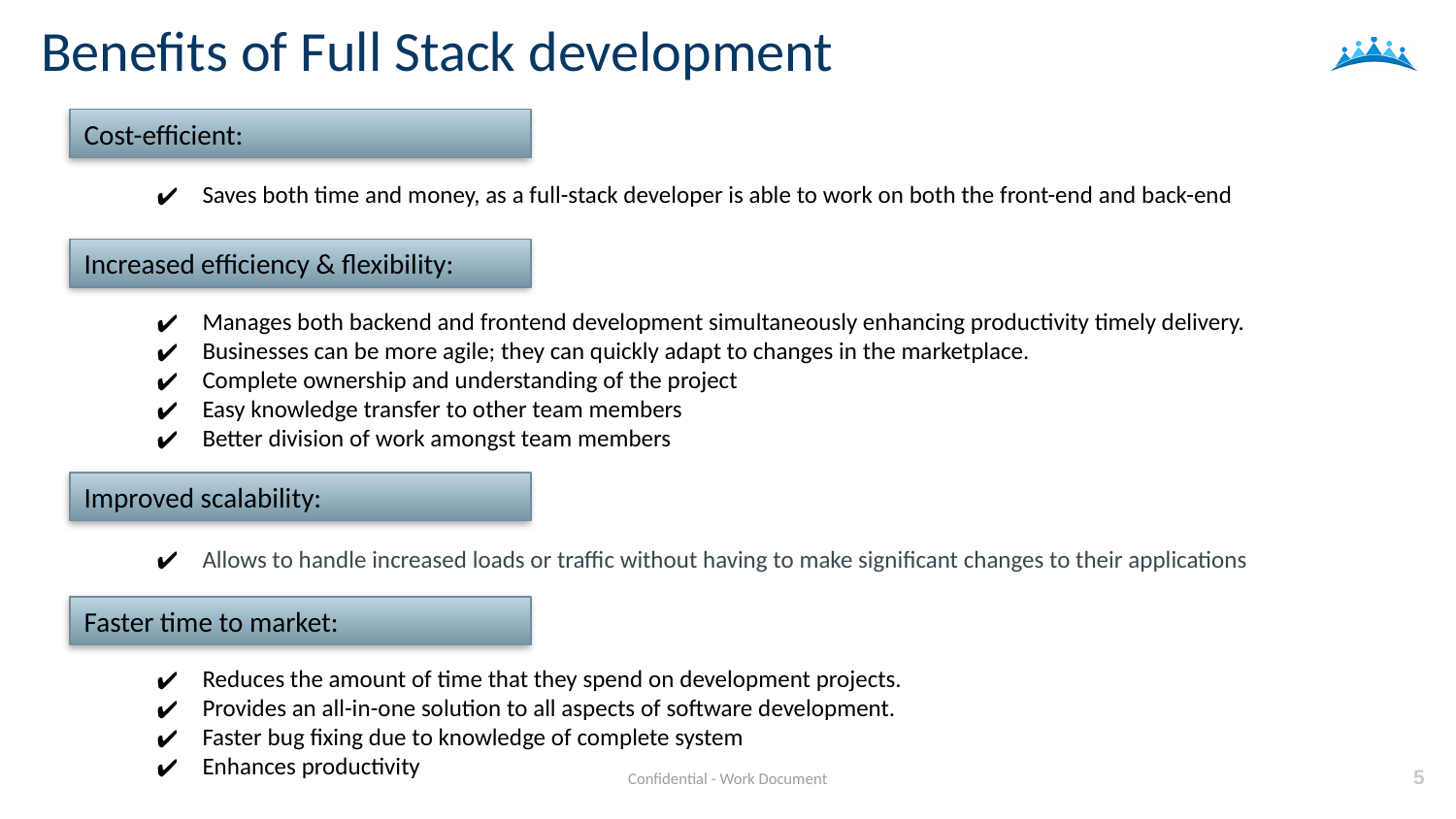

Benefits of Full Stack development
Cost-efficient:
Saves both time and money, as a full-stack developer is able to work on both the front-end and back-end
Increased efficiency & flexibility:
Manages both backend and frontend development simultaneously enhancing productivity timely delivery.
Businesses can be more agile; they can quickly adapt to changes in the marketplace.
Complete ownership and understanding of the project
Easy knowledge transfer to other team members
Better division of work amongst team members
Improved scalability:
Allows to handle increased loads or traffic without having to make significant changes to their applications
Faster time to market:
Reduces the amount of time that they spend on development projects.
Provides an all-in-one solution to all aspects of software development.
Faster bug fixing due to knowledge of complete system
Enhances productivity
5
Confidential - Work Document